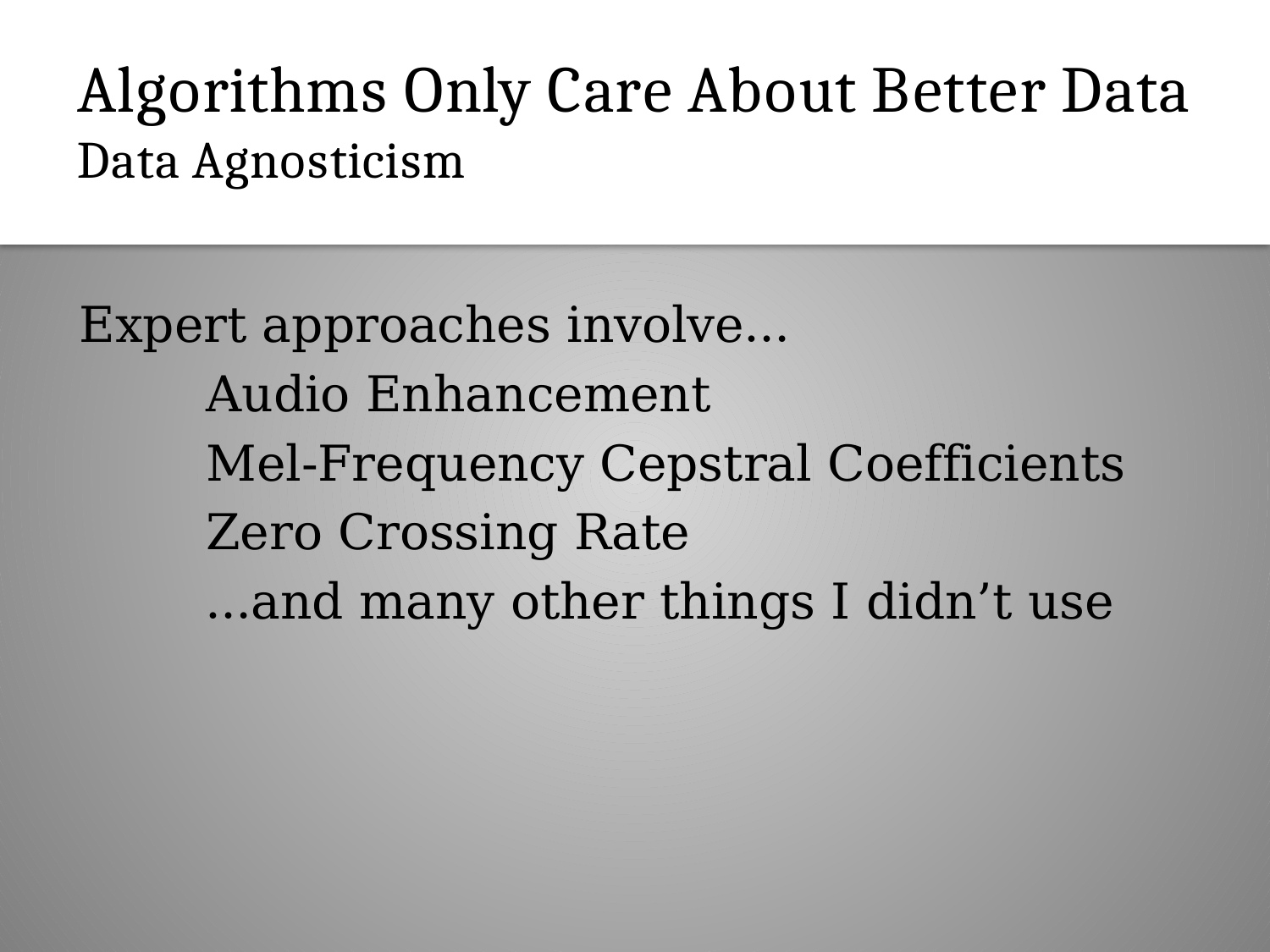

# Algorithms Only Care About Better Data Data Agnosticism
Expert approaches involve…
	Audio Enhancement
	Mel-Frequency Cepstral Coefficients
	Zero Crossing Rate
	…and many other things I didn’t use